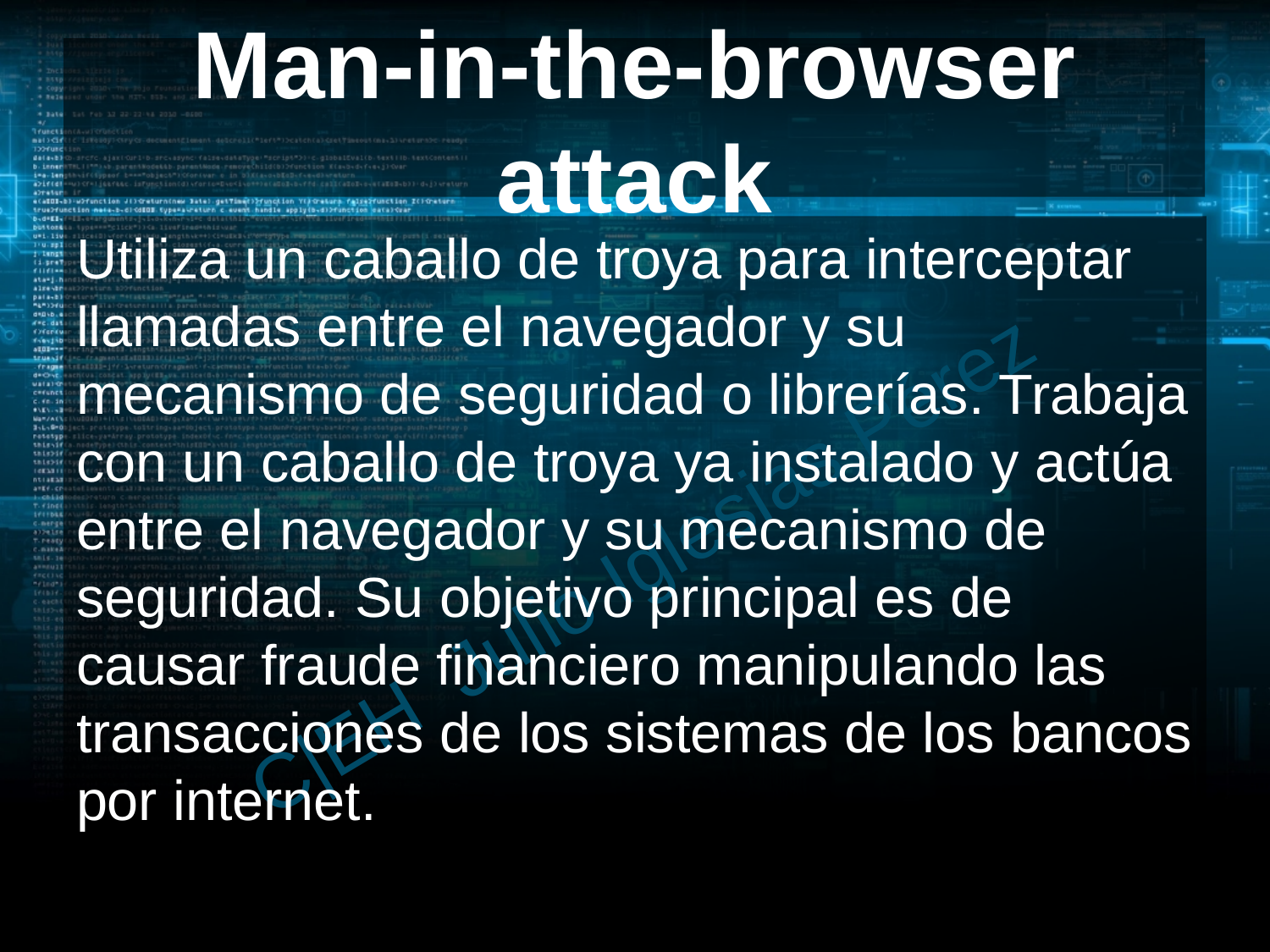

# Man-in-the-browser attack
Utiliza un caballo de troya para interceptar llamadas entre el navegador y su mecanismo de seguridad o librerías. Trabaja con un caballo de troya ya instalado y actúa entre el navegador y su mecanismo de seguridad. Su objetivo principal es de causar fraude financiero manipulando las transacciones de los sistemas de los bancos por internet.
C|EH  Julio Iglesias Pérez